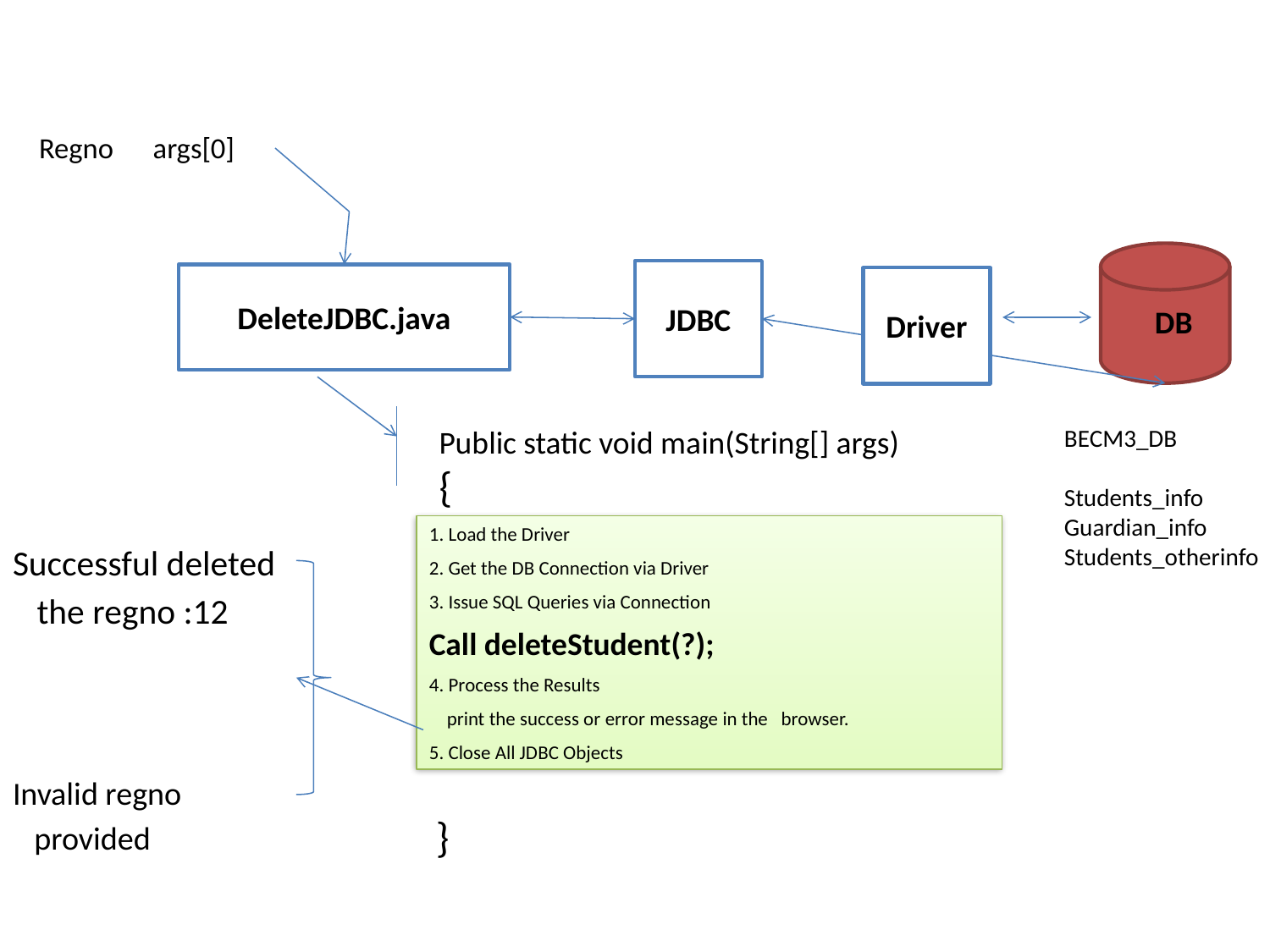

Regno      args[0]

Successful deleted
   the regno :12

Invalid regno
   provided

JDBC
DeleteJDBC.java
Driver
DB
Public static void main(String[] args)
{
BECM3_DB

Students_info
Guardian_info
Students_otherinfo
1. Load the Driver
2. Get the DB Connection via Driver
3. Issue SQL Queries via Connection
Call deleteStudent(?);
4. Process the Results
    print the success or error message in the   browser.
5. Close All JDBC Objects

}